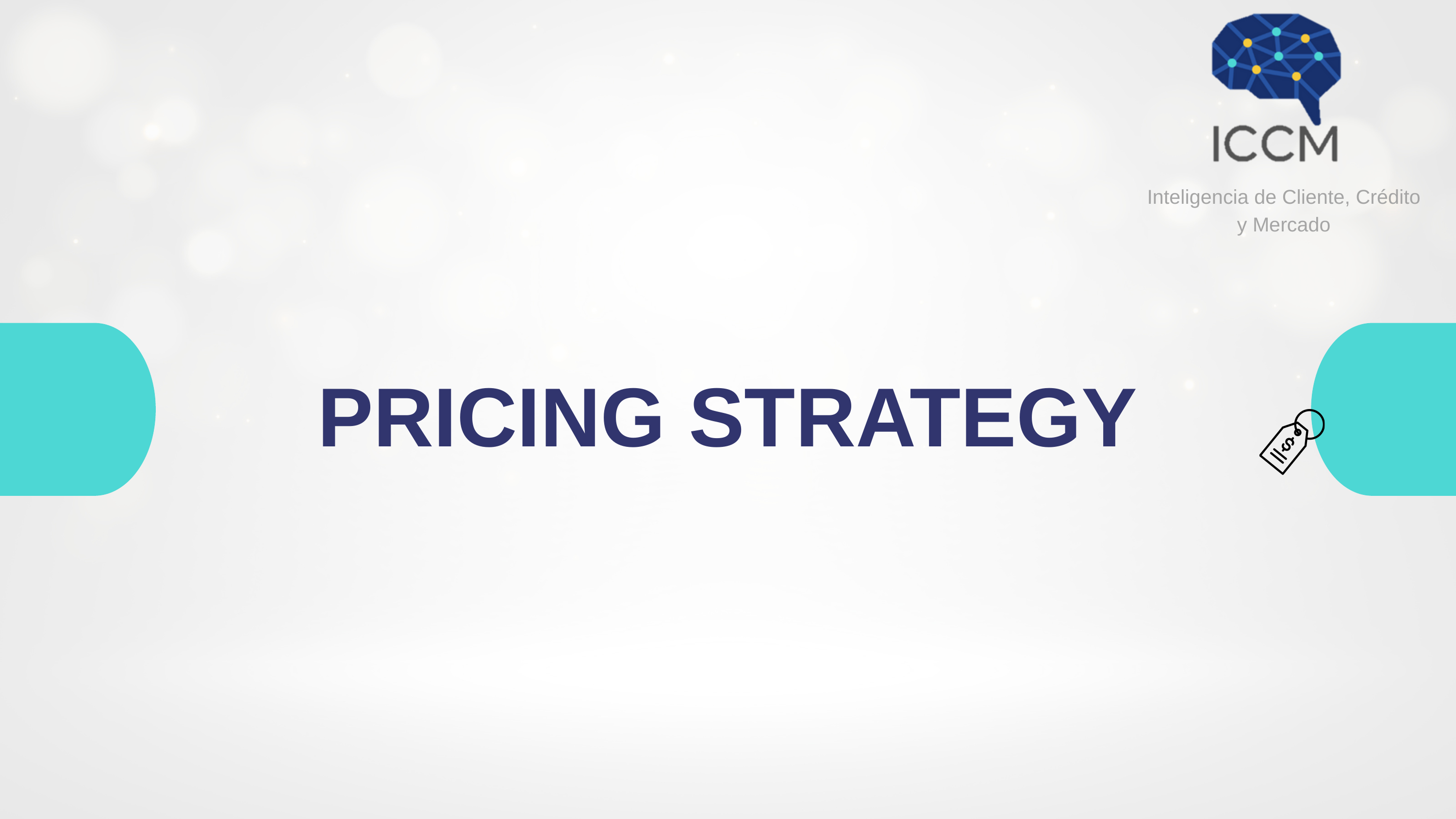

Inteligencia de Cliente, Crédito
y Mercado

PRICING STRATEGY